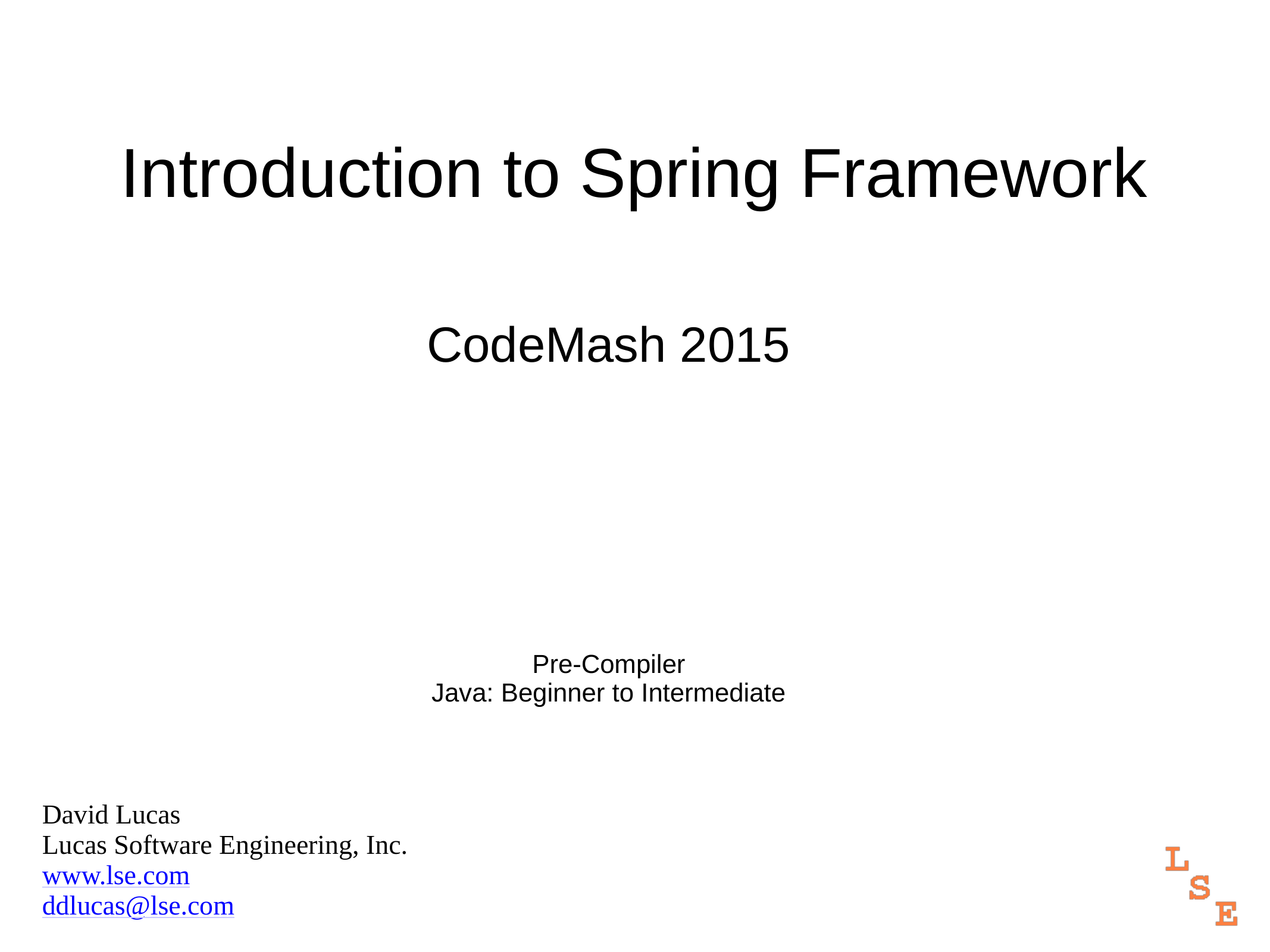

# Introduction to Spring Framework
CodeMash 2015

Pre-Compiler
Java: Beginner to Intermediate
David Lucas
Lucas Software Engineering, Inc.
www.lse.com
ddlucas@lse.com
1